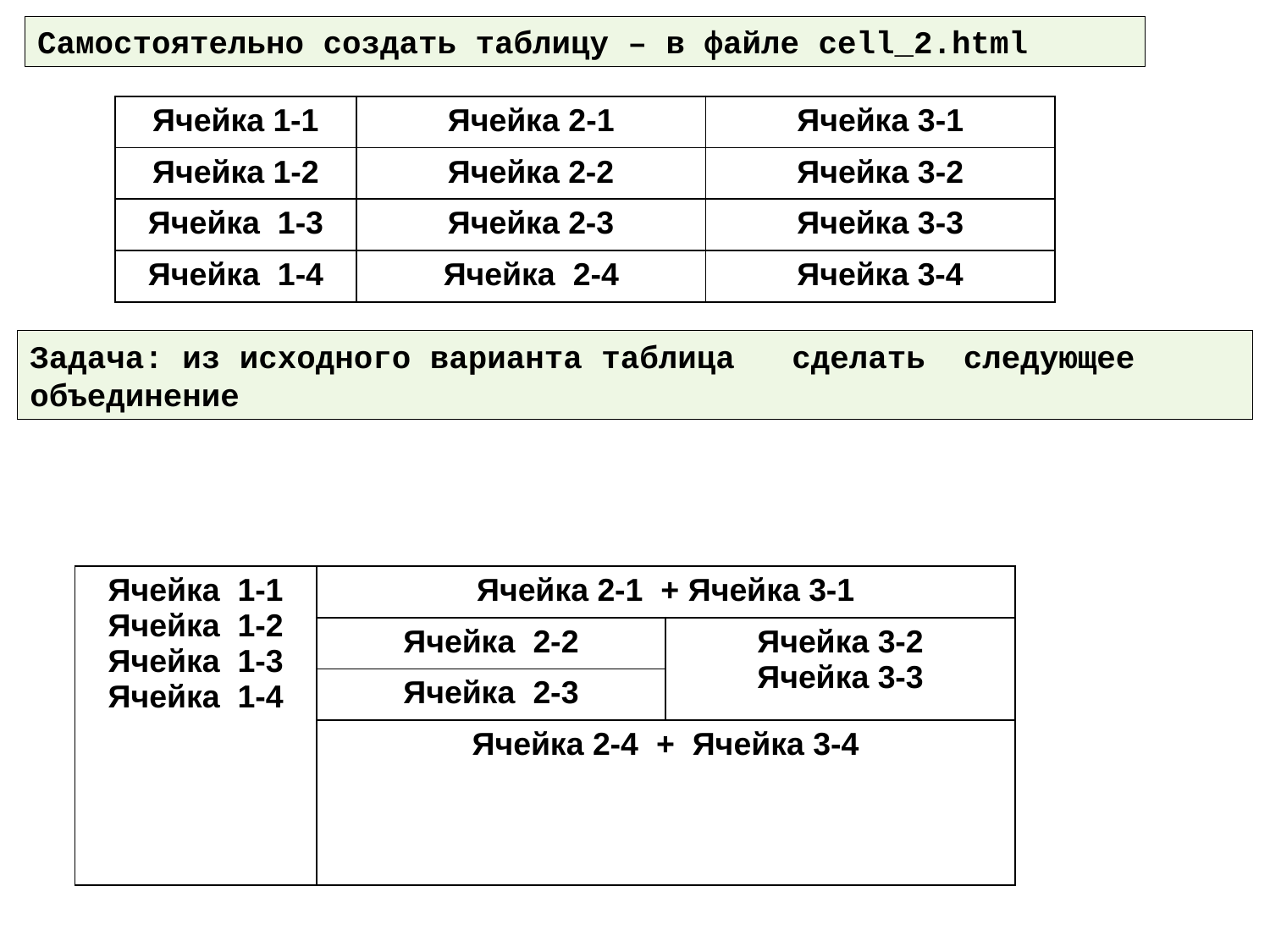

Самостоятельно создать таблицу – в файле cell_2.html
| Ячейка 1-1 | Ячейка 2-1 | Ячейка 3-1 |
| --- | --- | --- |
| Ячейка 1-2 | Ячейка 2-2 | Ячейка 3-2 |
| Ячейка 1-3 | Ячейка 2-3 | Ячейка 3-3 |
| Ячейка 1-4 | Ячейка 2-4 | Ячейка 3-4 |
Задача: из исходного варианта таблица   сделать  следующее объединение
| Ячейка 1-1 Ячейка 1-2 Ячейка 1-3 Ячейка 1-4 | Ячейка 2-1 + Ячейка 3-1 |  |
| --- | --- | --- |
|  | Ячейка 2-2 | Ячейка 3-2 Ячейка 3-3 |
|  | Ячейка 2-3 |  |
|  | Ячейка 2-4 + Ячейка 3-4 |  |